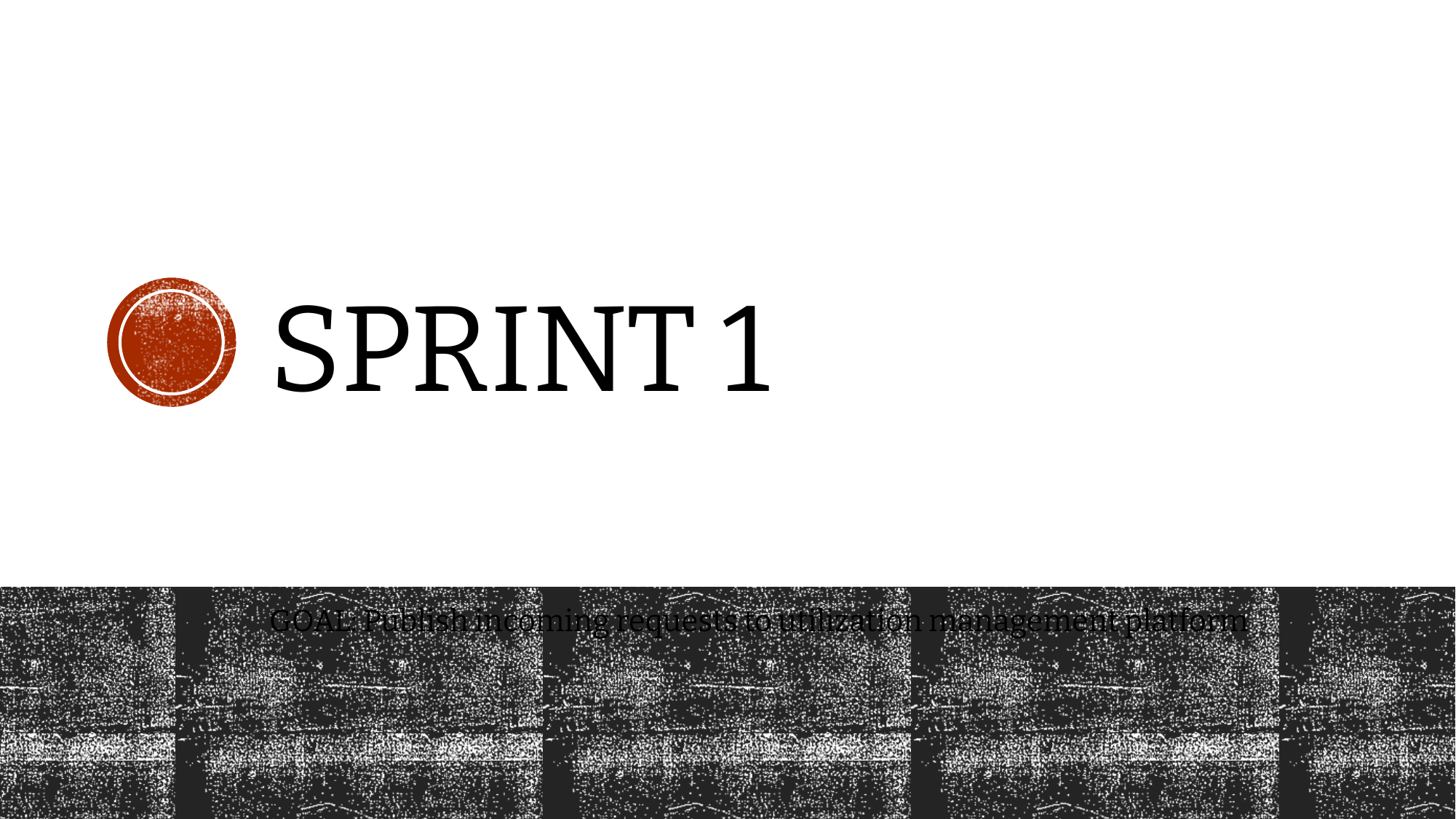

# sprint 1
GOAL: Publish incoming requests to utilization management platform